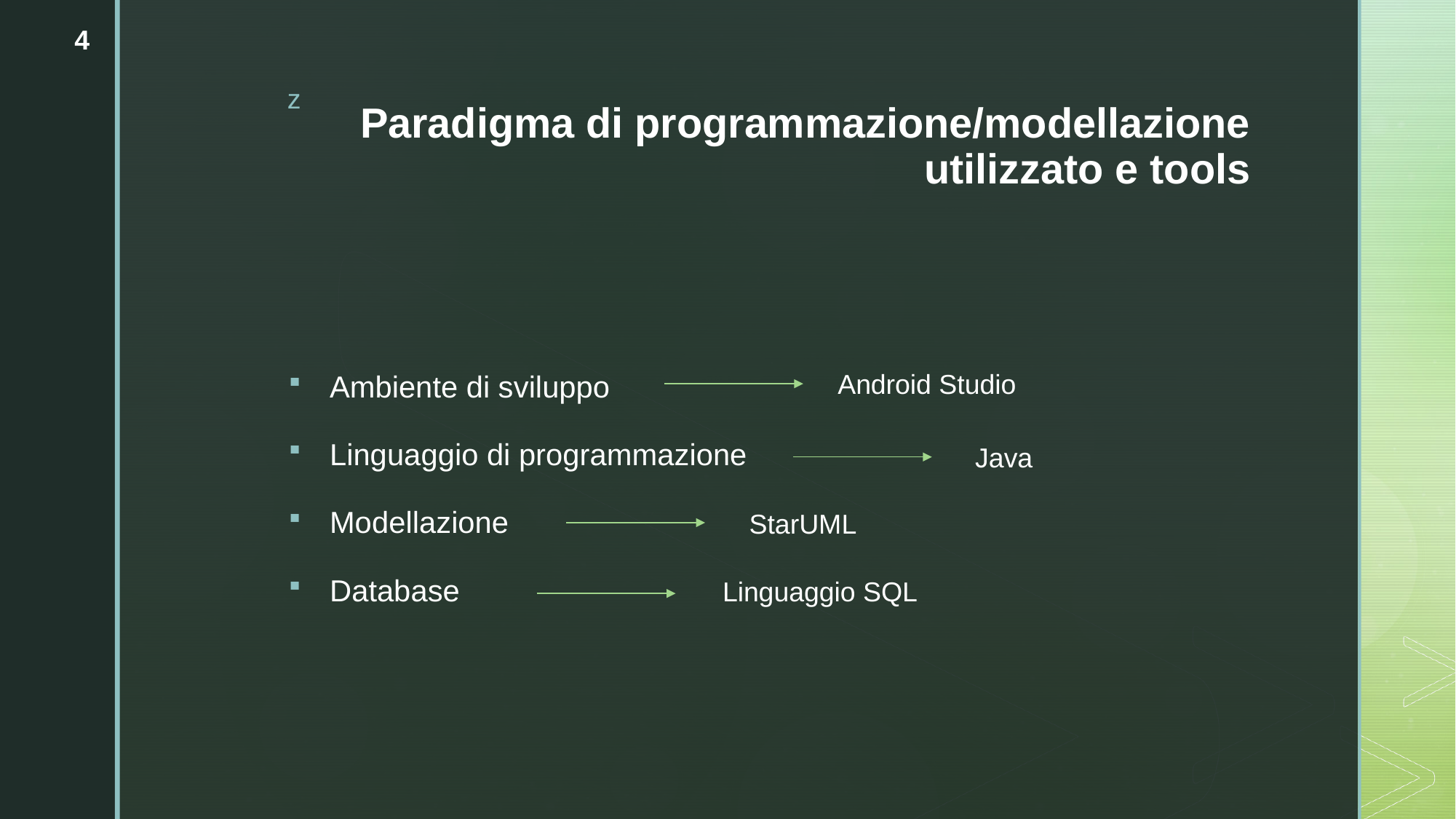

4
# Paradigma di programmazione/modellazione utilizzato e tools
Ambiente di sviluppo
Linguaggio di programmazione
Modellazione
Database
Android Studio
Java
StarUML
Linguaggio SQL